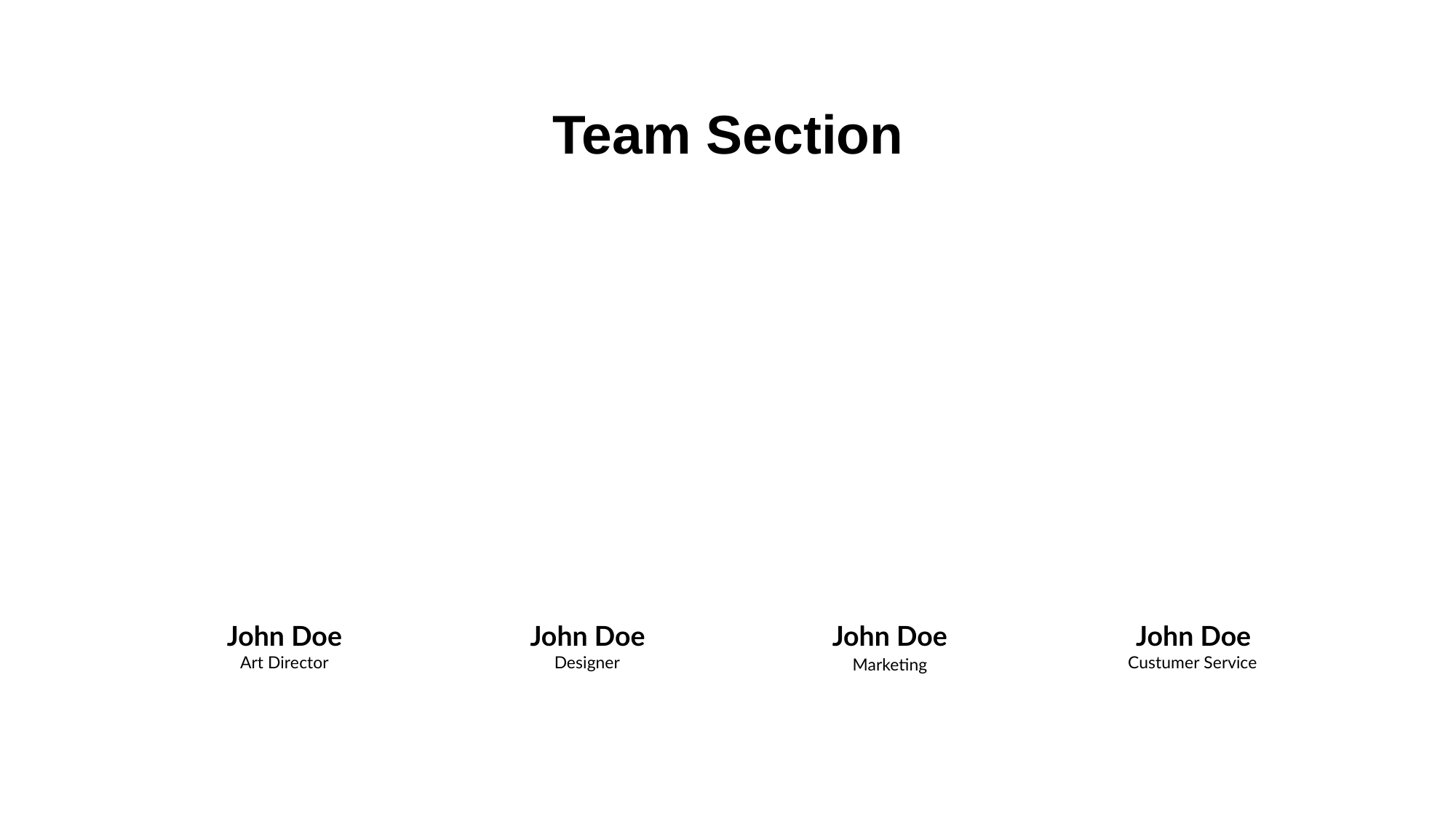

Team Section

John Doe
John Doe
John Doe
John Doe
Art Director
Custumer Service
Designer
Marketing